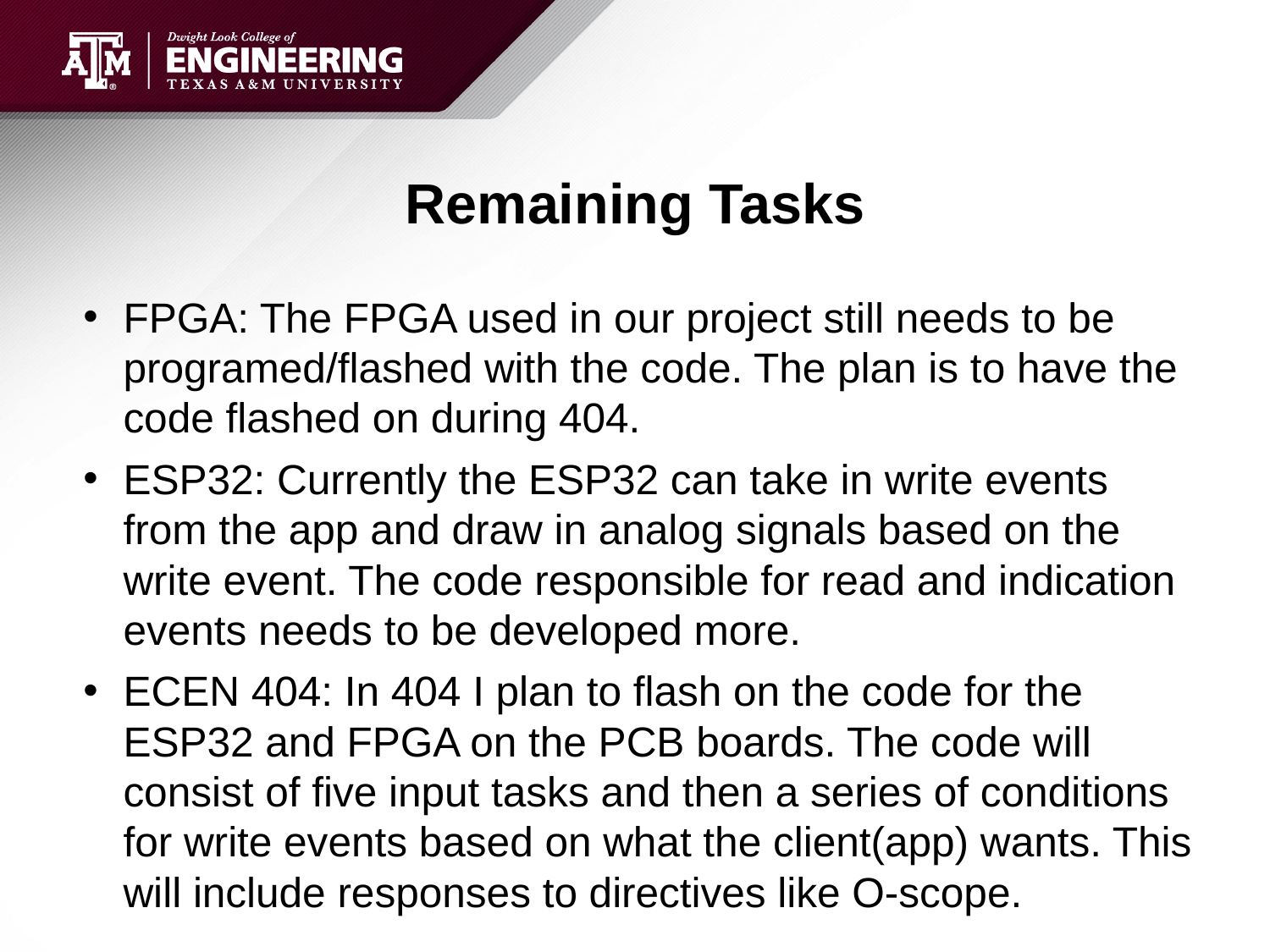

# Remaining Tasks
FPGA: The FPGA used in our project still needs to be programed/flashed with the code. The plan is to have the code flashed on during 404.
ESP32: Currently the ESP32 can take in write events from the app and draw in analog signals based on the write event. The code responsible for read and indication events needs to be developed more.
ECEN 404: In 404 I plan to flash on the code for the ESP32 and FPGA on the PCB boards. The code will consist of five input tasks and then a series of conditions for write events based on what the client(app) wants. This will include responses to directives like O-scope.